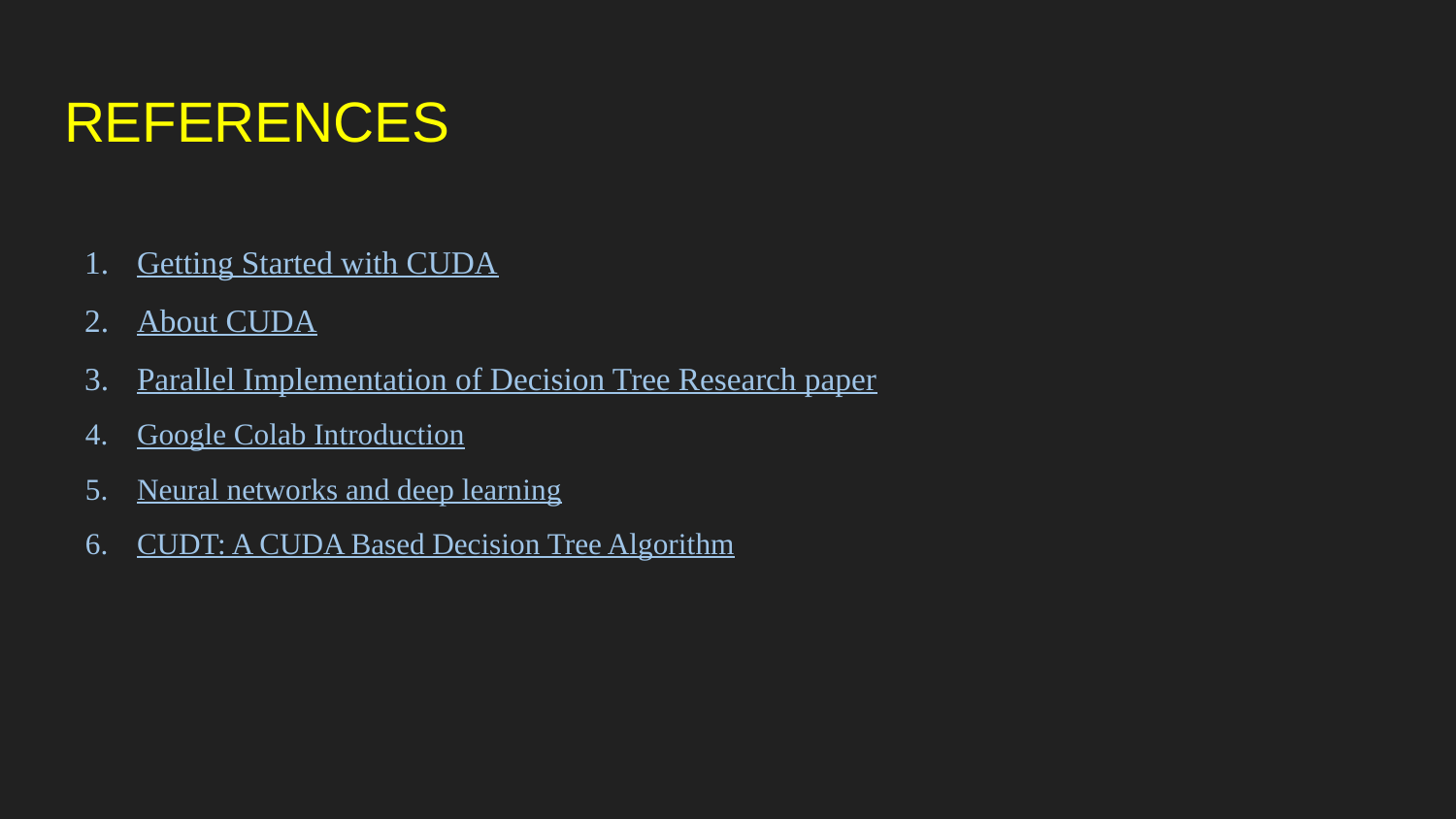

# REFERENCES
Getting Started with CUDA
About CUDA
Parallel Implementation of Decision Tree Research paper
Google Colab Introduction
Neural networks and deep learning
CUDT: A CUDA Based Decision Tree Algorithm